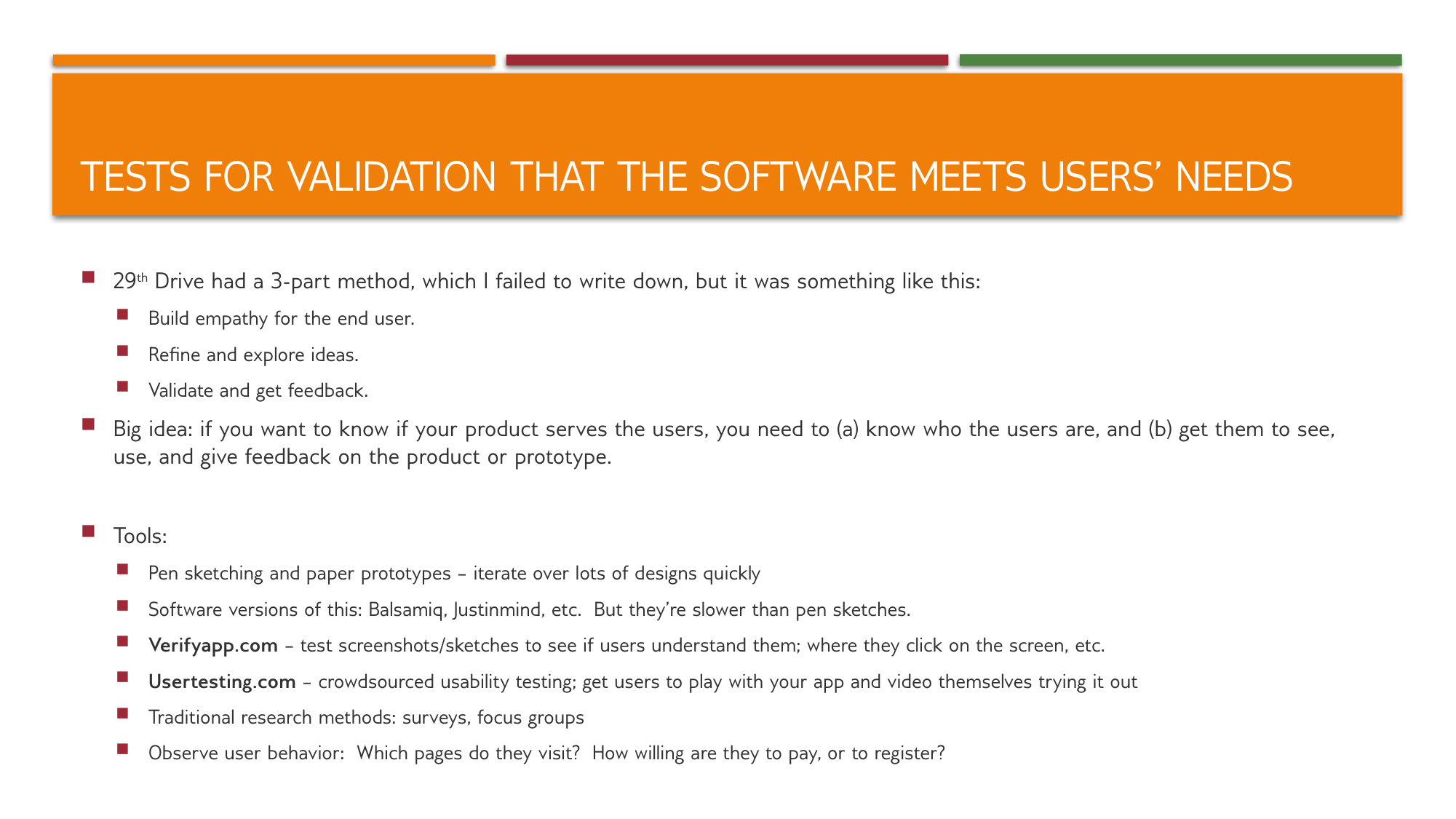

# Tests for validation that the software meets users’ needs
29th Drive had a 3-part method, which I failed to write down, but it was something like this:
Build empathy for the end user.
Refine and explore ideas.
Validate and get feedback.
Big idea: if you want to know if your product serves the users, you need to (a) know who the users are, and (b) get them to see, use, and give feedback on the product or prototype.

Tools:
Pen sketching and paper prototypes – iterate over lots of designs quickly
Software versions of this: Balsamiq, Justinmind, etc.  But they’re slower than pen sketches.
Verifyapp.com – test screenshots/sketches to see if users understand them; where they click on the screen, etc.
Usertesting.com – crowdsourced usability testing; get users to play with your app and video themselves trying it out
Traditional research methods: surveys, focus groups
Observe user behavior:  Which pages do they visit?  How willing are they to pay, or to register?